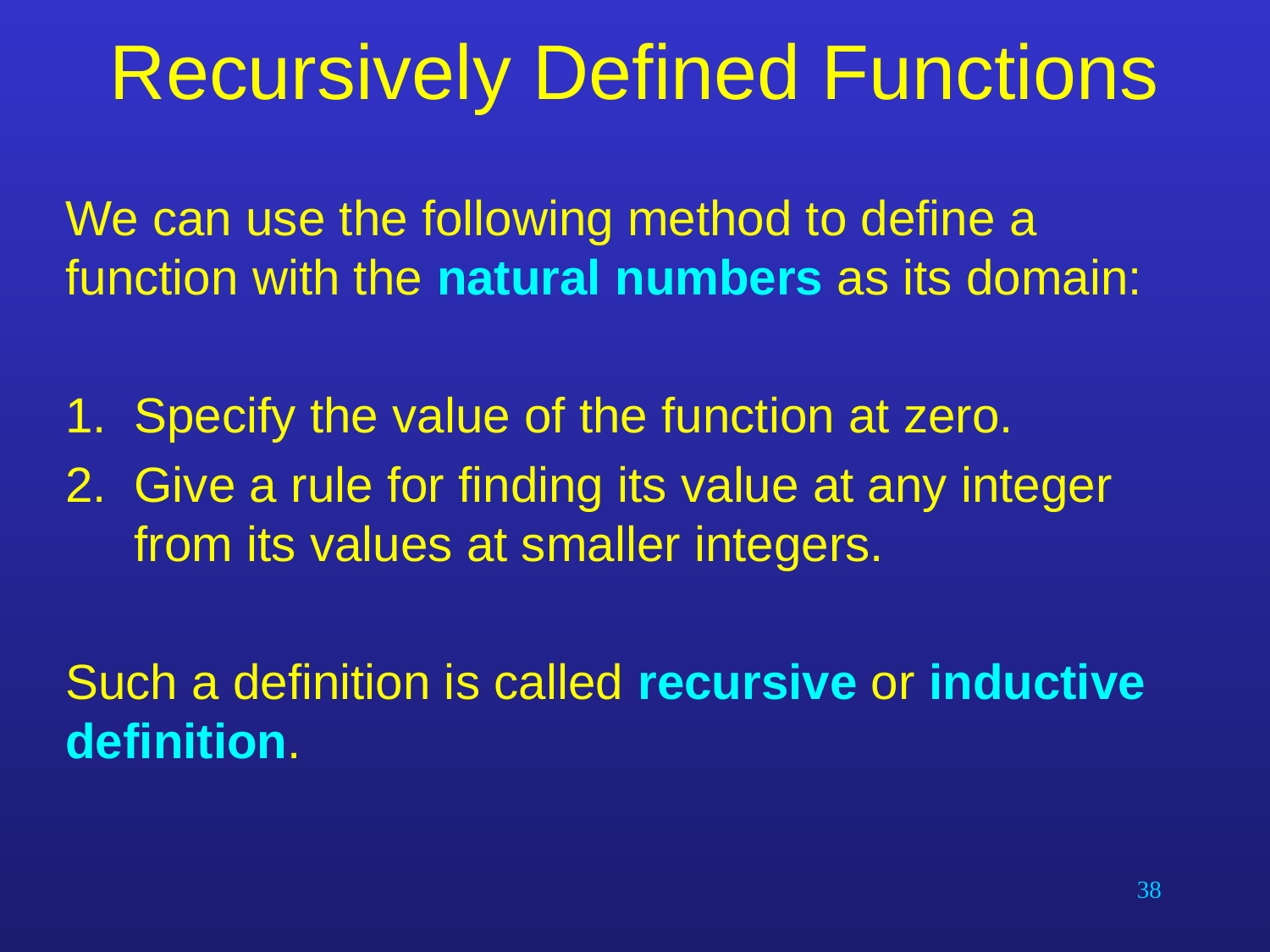

# Recursively Defined Functions
We can use the following method to define a function with the natural numbers as its domain:

  Specify the value of the function at zero.
  Give a rule for finding its value at any integer
     from its values at smaller integers.

Such a definition is called recursive or inductive definition.
38